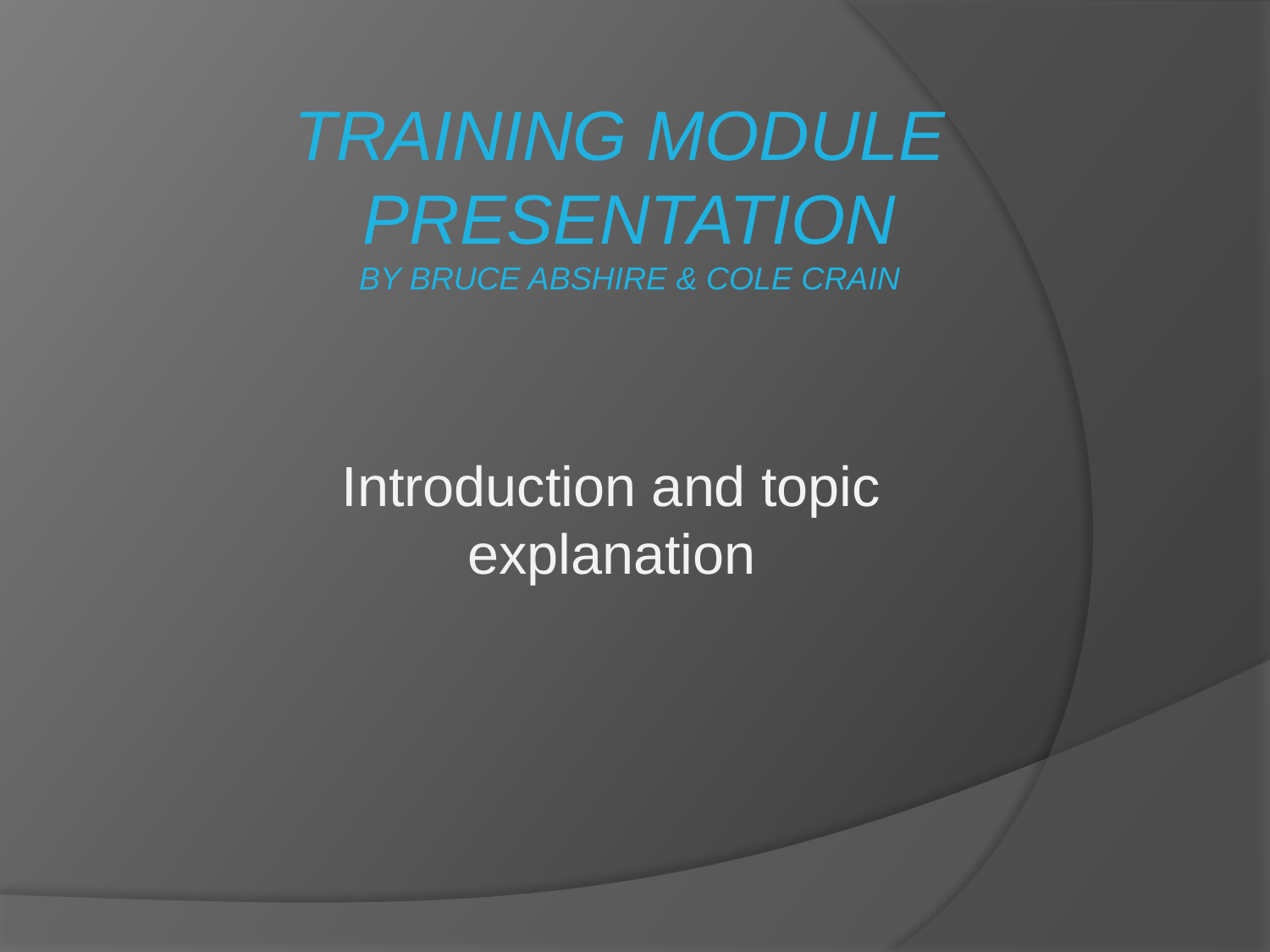

# Training Module Presentation BY Bruce Abshire & Cole Crain
Introduction and topic explanation